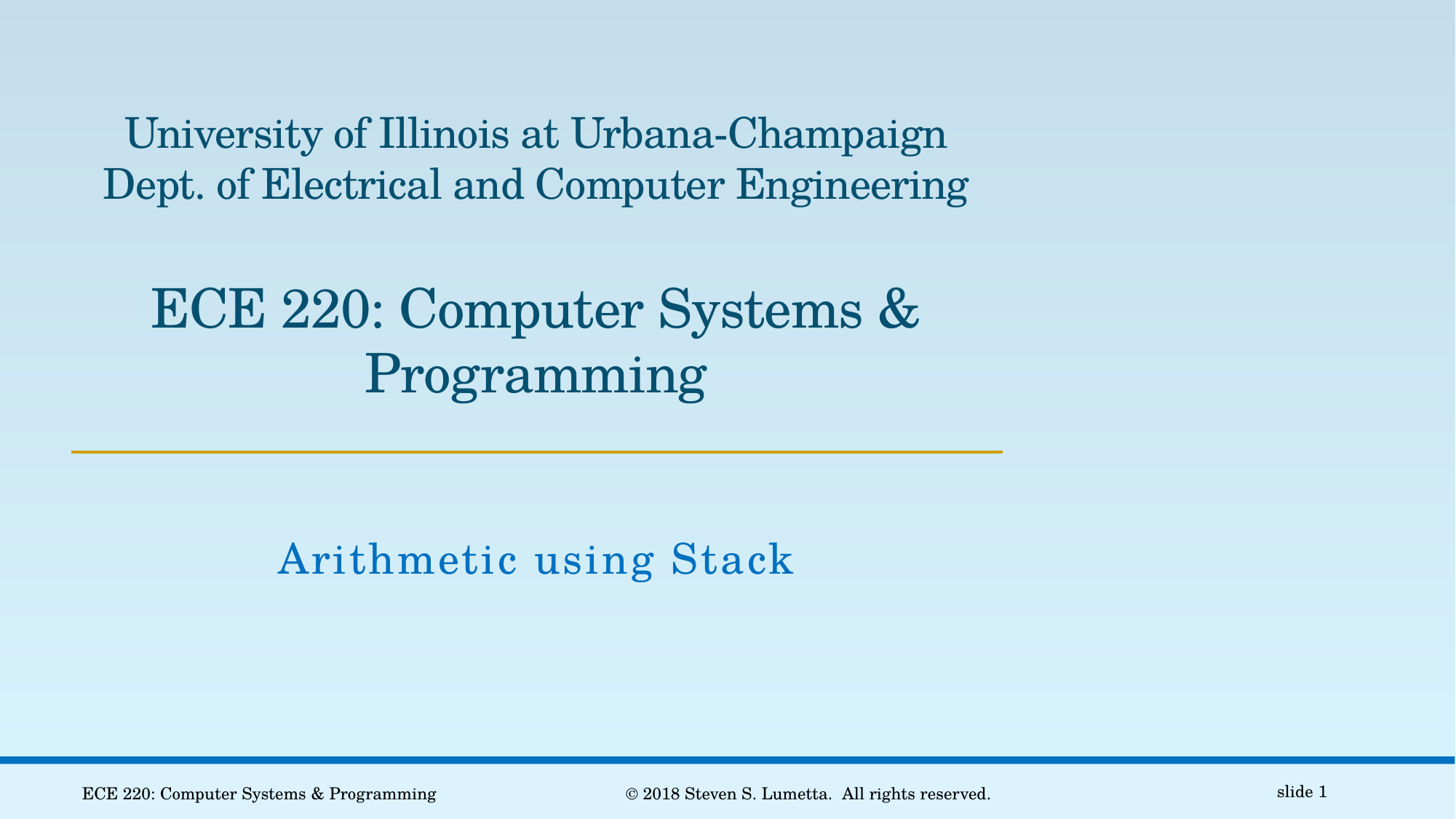

# University of Illinois at Urbana-Champaign Dept. of Electrical and Computer Engineering ECE 220: Computer Systems & Programming
Arithmetic using Stack
ECE 220: Computer Systems & Programming
© 2018 Steven S. Lumetta.  All rights reserved.
slide 1